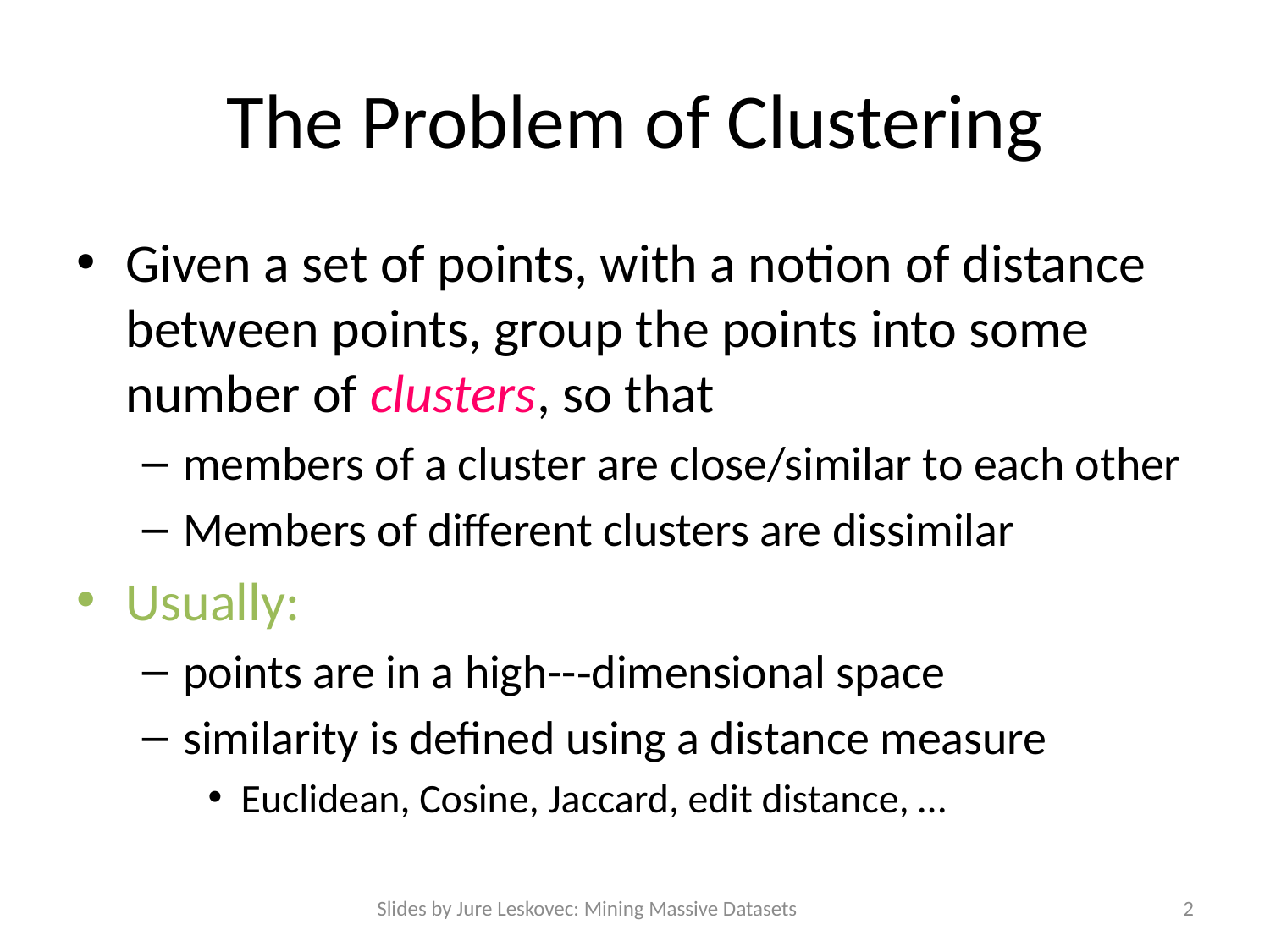

# The Problem of Clustering
Given a set of points, with a notion of distance between points, group the points into some number of clusters, so that
members of a cluster are close/similar to each other
Members of different clusters are dissimilar
Usually:
points are in a high--‐dimensional space
similarity is defined using a distance measure
Euclidean, Cosine, Jaccard, edit distance, …
Slides by Jure Leskovec: Mining Massive Datasets
2